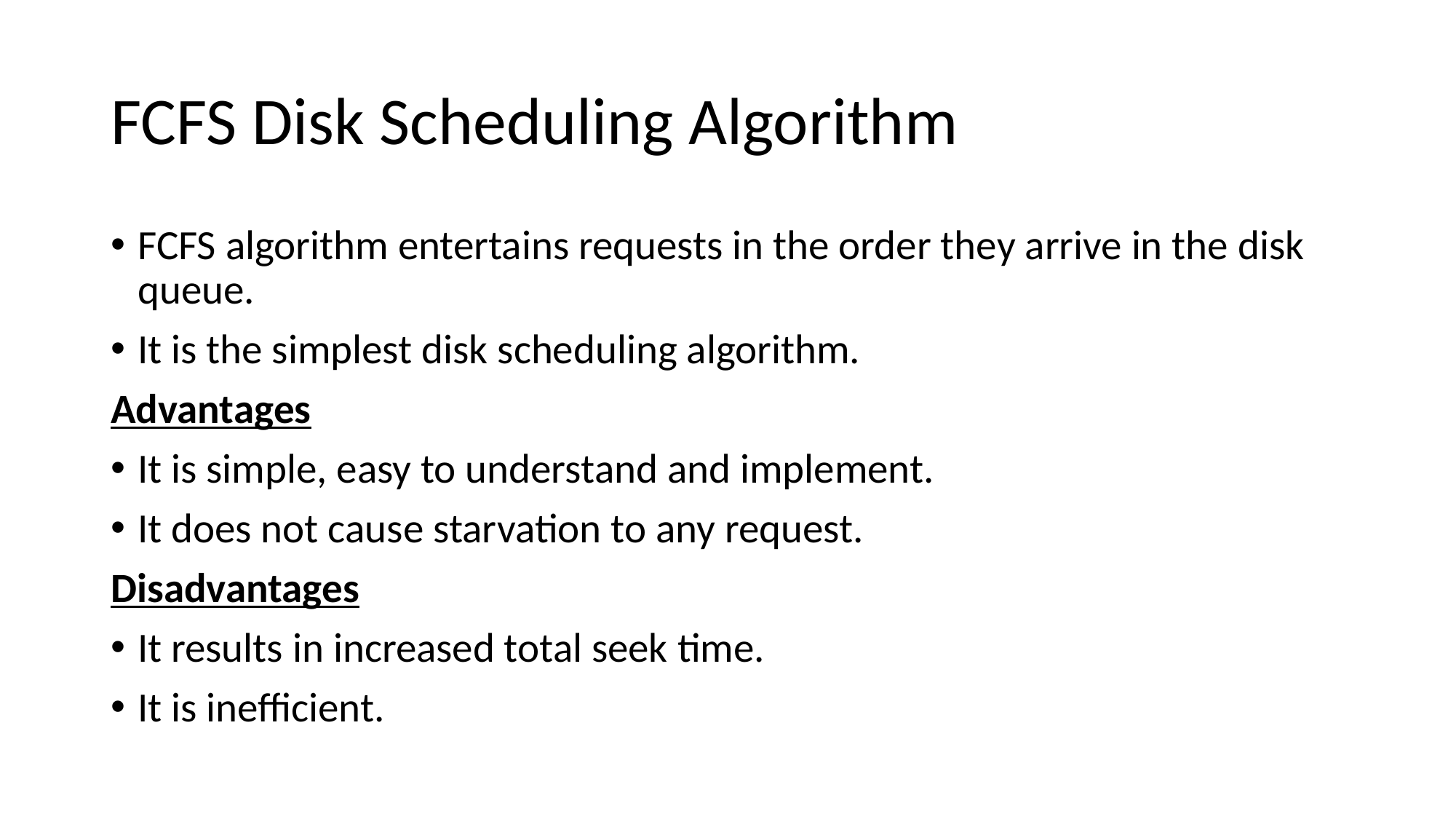

# FCFS Disk Scheduling Algorithm
FCFS algorithm entertains requests in the order they arrive in the disk queue.
It is the simplest disk scheduling algorithm.
Advantages
It is simple, easy to understand and implement.
It does not cause starvation to any request.
Disadvantages
It results in increased total seek time.
It is inefficient.